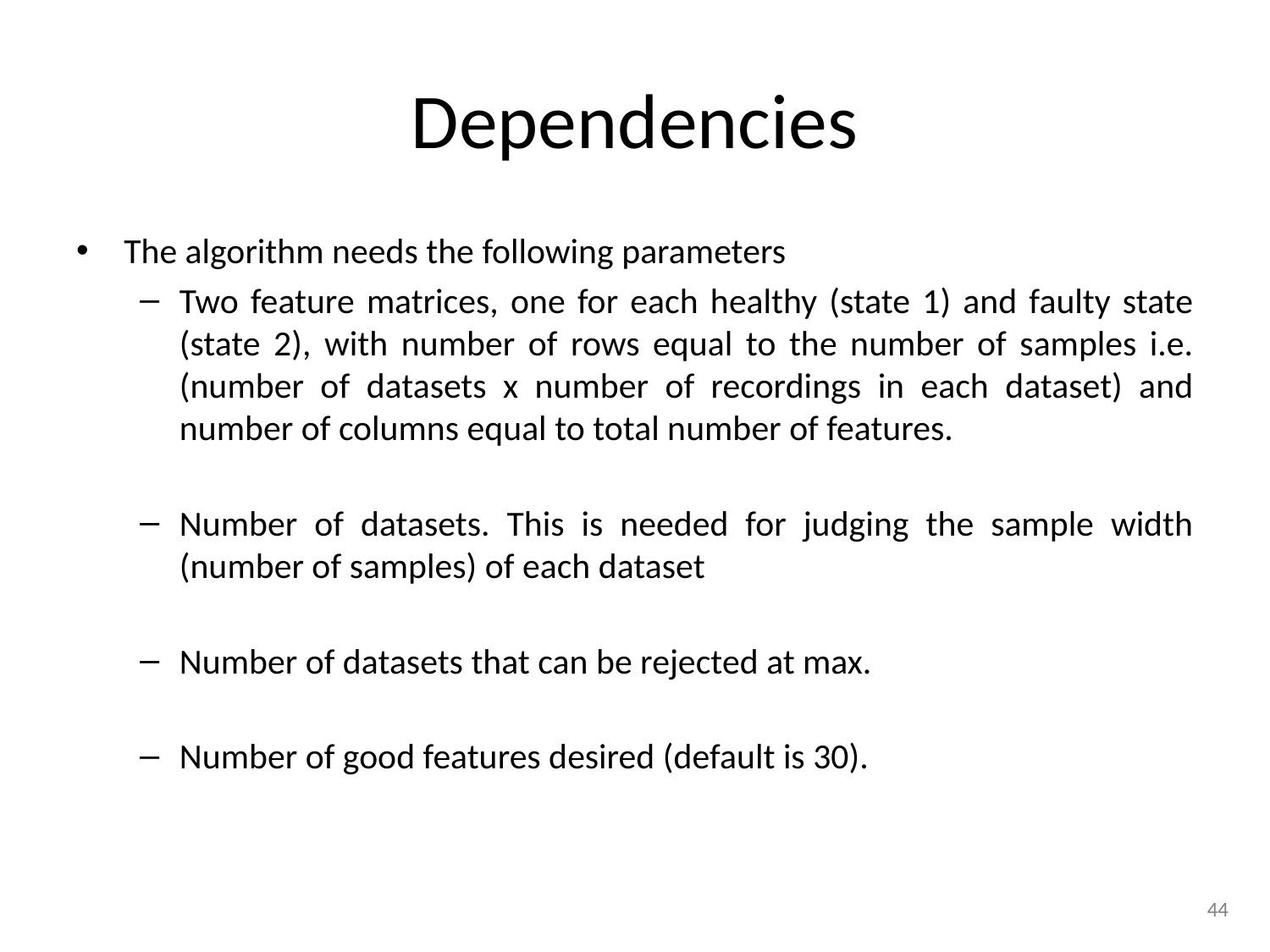

# Dependencies
The algorithm needs the following parameters
Two feature matrices, one for each healthy (state 1) and faulty state (state 2), with number of rows equal to the number of samples i.e. (number of datasets x number of recordings in each dataset) and number of columns equal to total number of features.

Number of datasets. This is needed for judging the sample width (number of samples) of each dataset

Number of datasets that can be rejected at max.

Number of good features desired (default is 30).
44